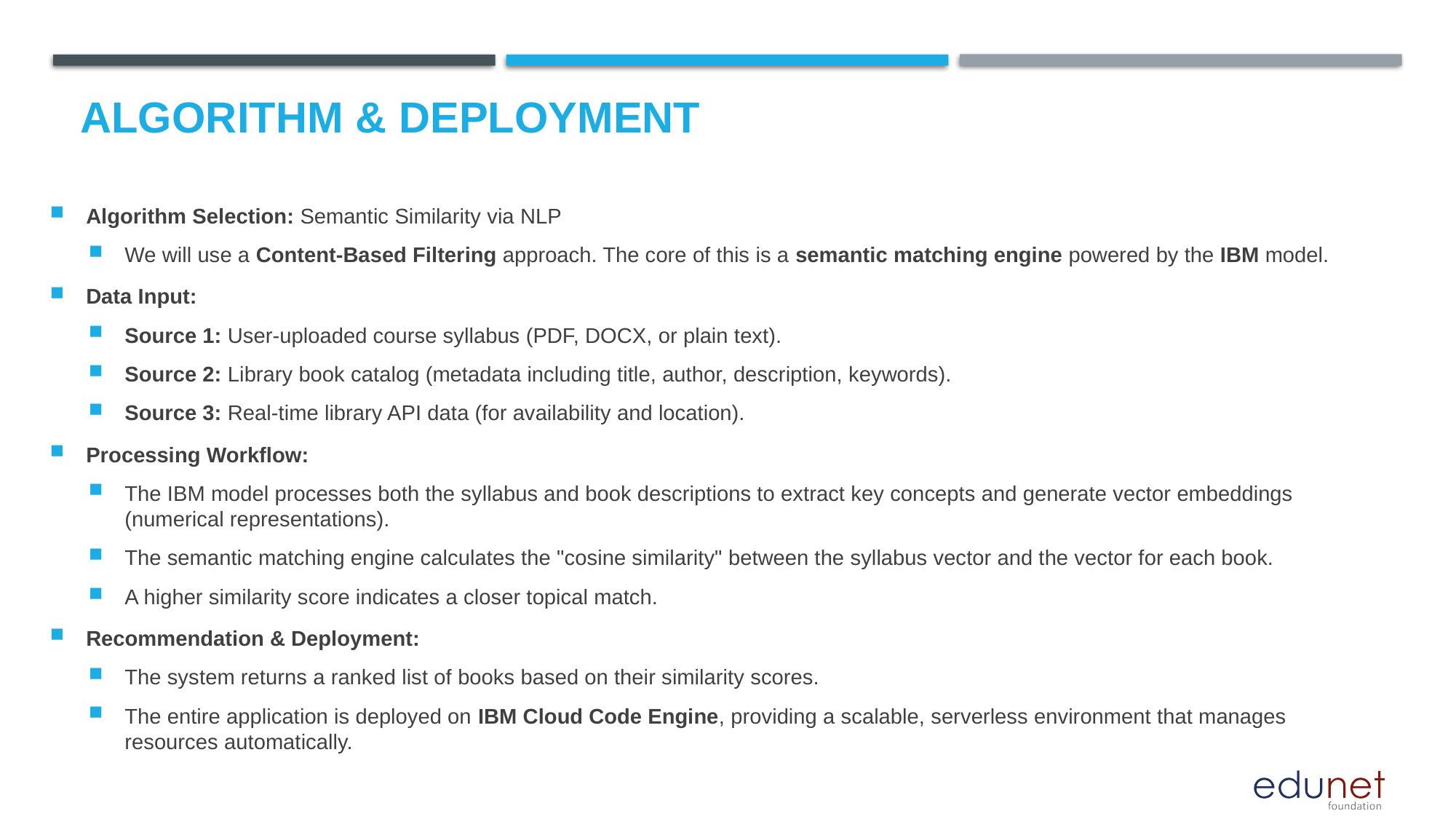

# Algorithm & Deployment

Algorithm Selection: Semantic Similarity via NLP
We will use a Content-Based Filtering approach. The core of this is a semantic matching engine powered by the IBM model.
Data Input:
Source 1: User-uploaded course syllabus (PDF, DOCX, or plain text).
Source 2: Library book catalog (metadata including title, author, description, keywords).
Source 3: Real-time library API data (for availability and location).
Processing Workflow:
The IBM model processes both the syllabus and book descriptions to extract key concepts and generate vector embeddings (numerical representations).
The semantic matching engine calculates the "cosine similarity" between the syllabus vector and the vector for each book.
A higher similarity score indicates a closer topical match.
Recommendation & Deployment:
The system returns a ranked list of books based on their similarity scores.
The entire application is deployed on IBM Cloud Code Engine, providing a scalable, serverless environment that manages resources automatically.